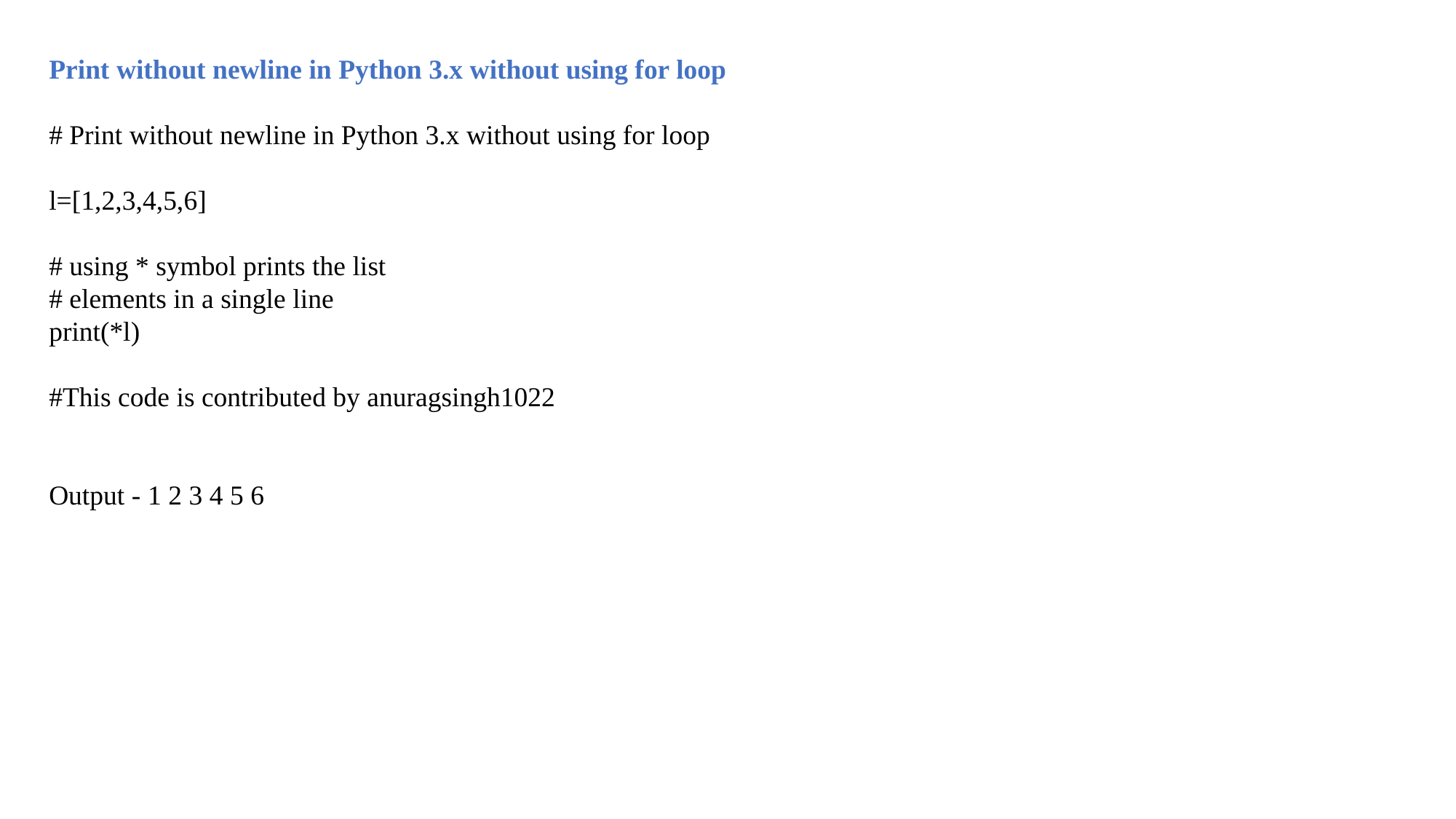

Print without newline in Python 3.x without using for loop

# Print without newline in Python 3.x without using for loop

l=[1,2,3,4,5,6]

# using * symbol prints the list
# elements in a single line
print(*l)

#This code is contributed by anuragsingh1022

Output - 1 2 3 4 5 6